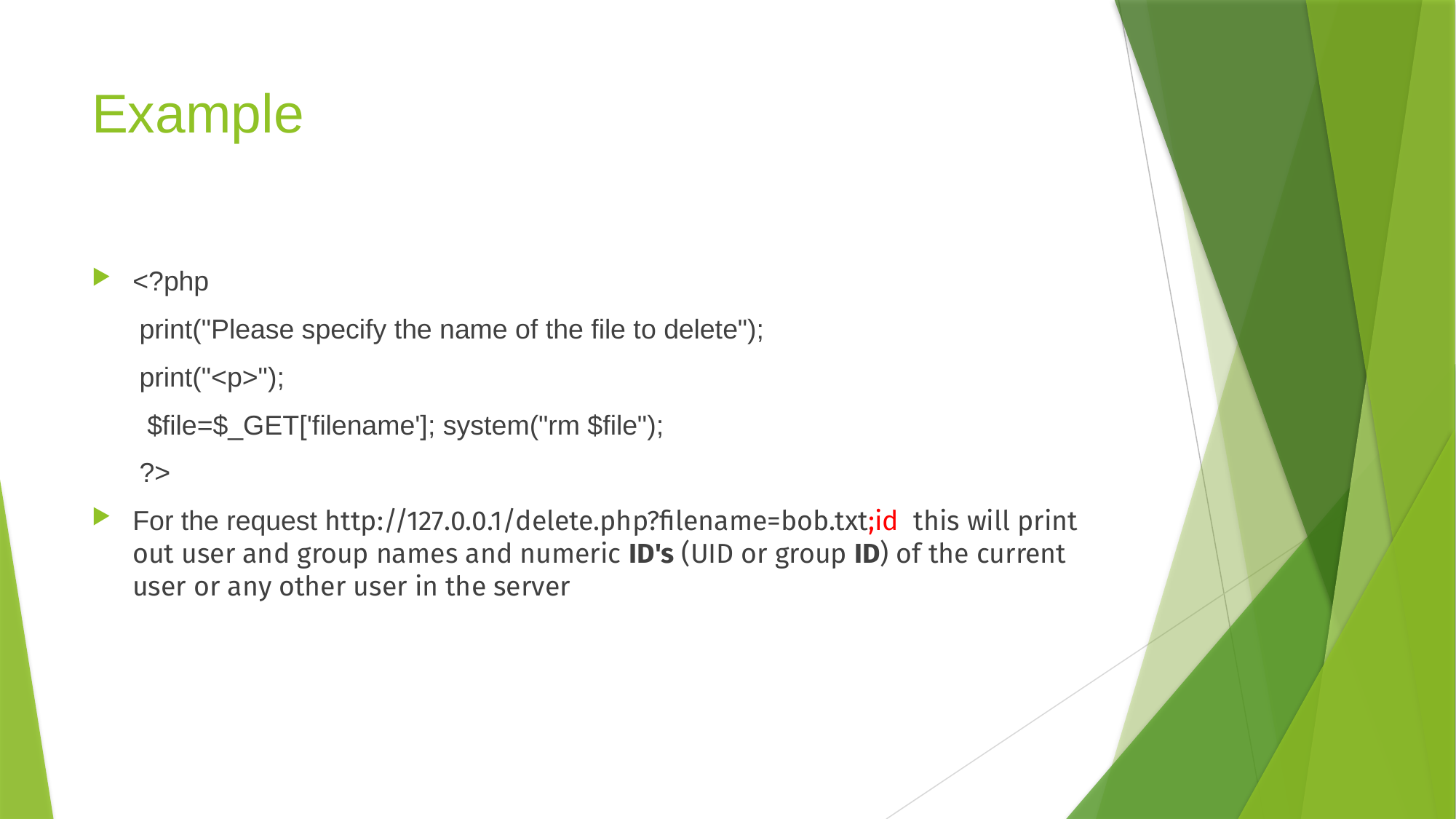

# Example
<?php
print("Please specify the name of the file to delete");
print("<p>");
 $file=$_GET['filename']; system("rm $file");
?>
For the request http://127.0.0.1/delete.php?filename=bob.txt;id  this will print out user and group names and numeric ID's (UID or group ID) of the current user or any other user in the server